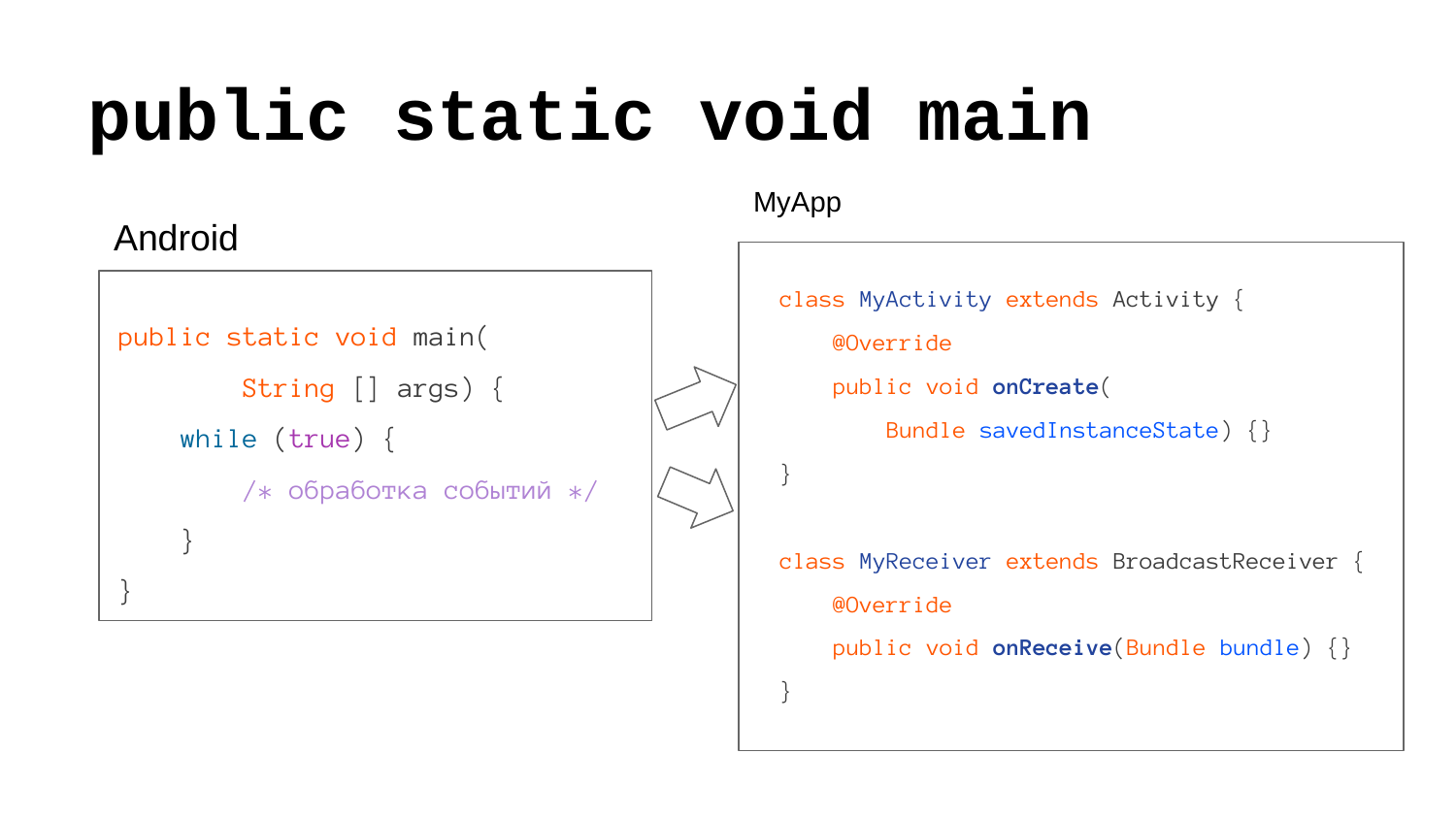

# public static void main
MyApp
Android

class MyActivity extends Activity {
    @Override
    public void onCreate(
        Bundle savedInstanceState) {}
}
class MyReceiver extends BroadcastReceiver {
    @Override
    public void onReceive(Bundle bundle) {}
}

public static void main(
        String [] args) {
    while (true) {
        /* обработка событий */
    }
}